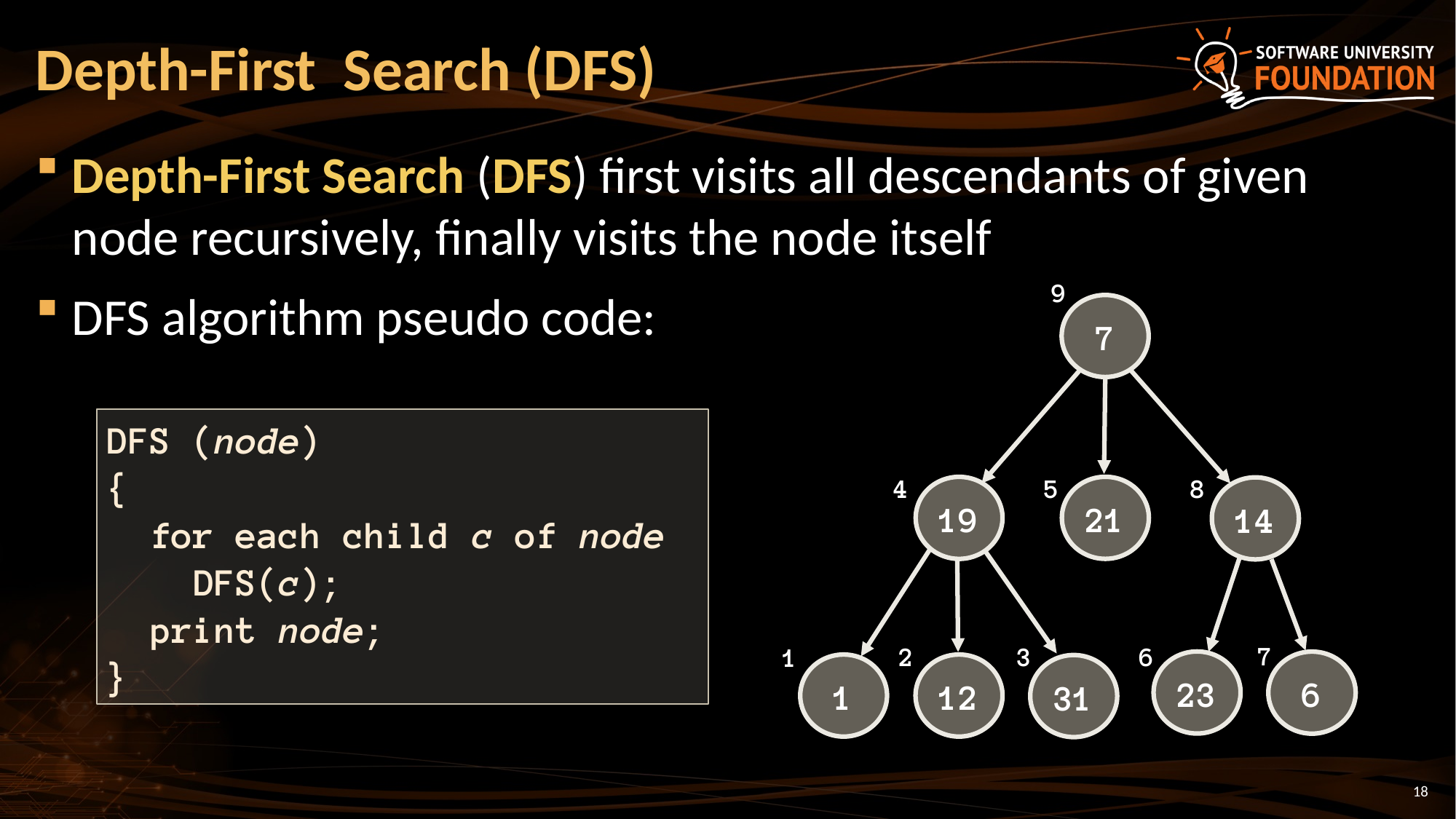

# Depth-First  Search (DFS)
Depth-First Search (DFS) first visits all descendants of given node recursively, finally visits the node itself
DFS algorithm pseudo code:
9
7

4
5
8
21
19
14

7
2
3
6
1
23
6
12
1
31
DFS (node)
{
  for each child c of node
    DFS(c);
  print node;
}
18